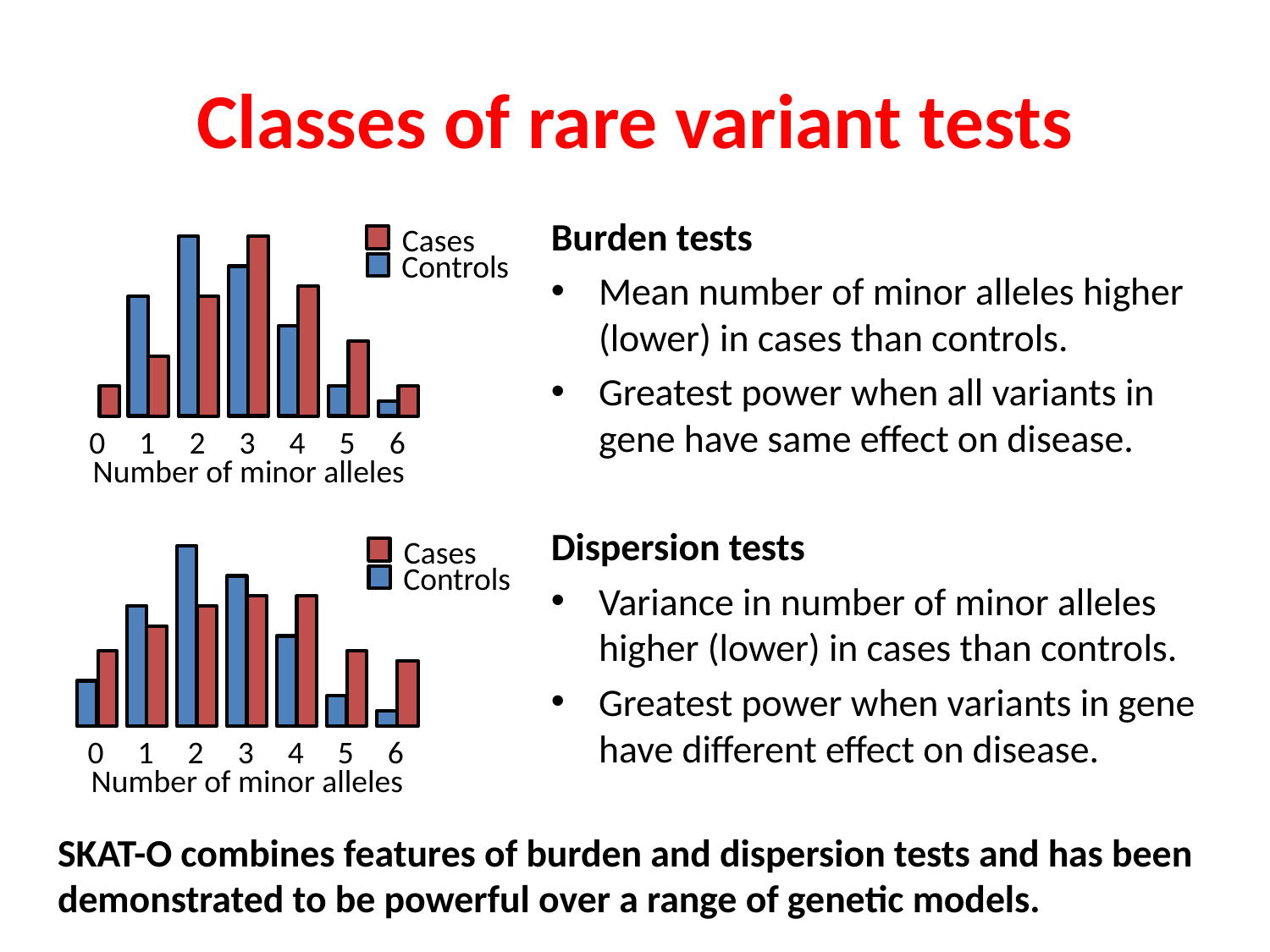

# Classes of rare variant tests
Burden tests
Mean number of minor alleles higher (lower) in cases than controls.
Greatest power when all variants in gene have same effect on disease.

Dispersion tests
Variance in number of minor alleles higher (lower) in cases than controls.
Greatest power when variants in gene have different effect on disease.
Cases

Controls

0
1
2
3
4
5
6
Number of minor alleles
Cases

Controls

0
1
2
3
4
5
6
Number of minor alleles
SKAT-O combines features of burden and dispersion tests and has been demonstrated to be powerful over a range of genetic models.